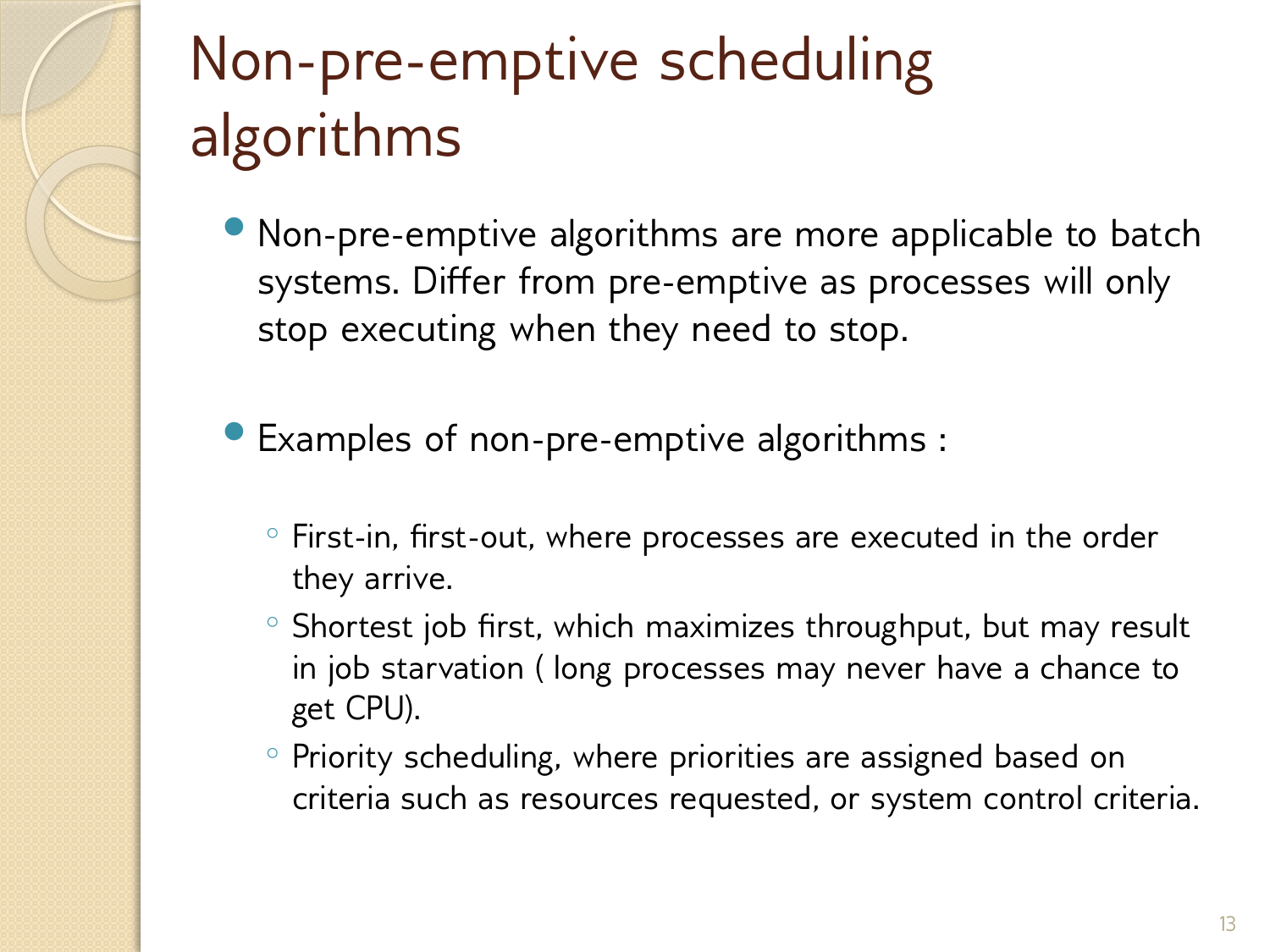

Non-pre-emptive scheduling algorithms
Non-pre-emptive algorithms are more applicable to batch systems. Differ from pre-emptive as processes will only stop executing when they need to stop.

Examples of non-pre-emptive algorithms :
First-in, first-out, where processes are executed in the order they arrive.
Shortest job first, which maximizes throughput, but may result in job starvation ( long processes may never have a chance to get CPU).
Priority scheduling, where priorities are assigned based on criteria such as resources requested, or system control criteria.

13